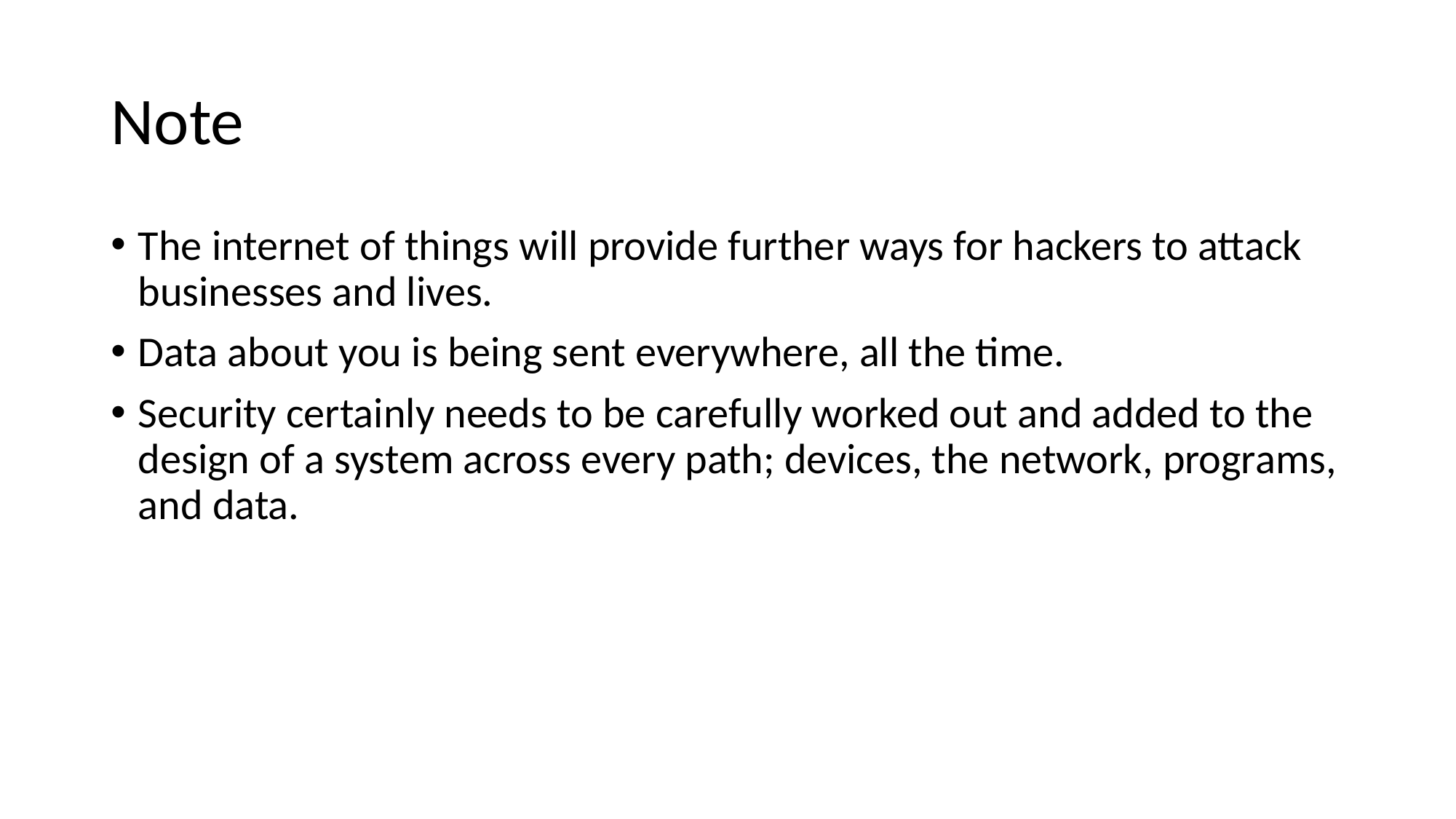

# Note
The internet of things will provide further ways for hackers to attack businesses and lives.
Data about you is being sent everywhere, all the time.
Security certainly needs to be carefully worked out and added to the design of a system across every path; devices, the network, programs, and data.